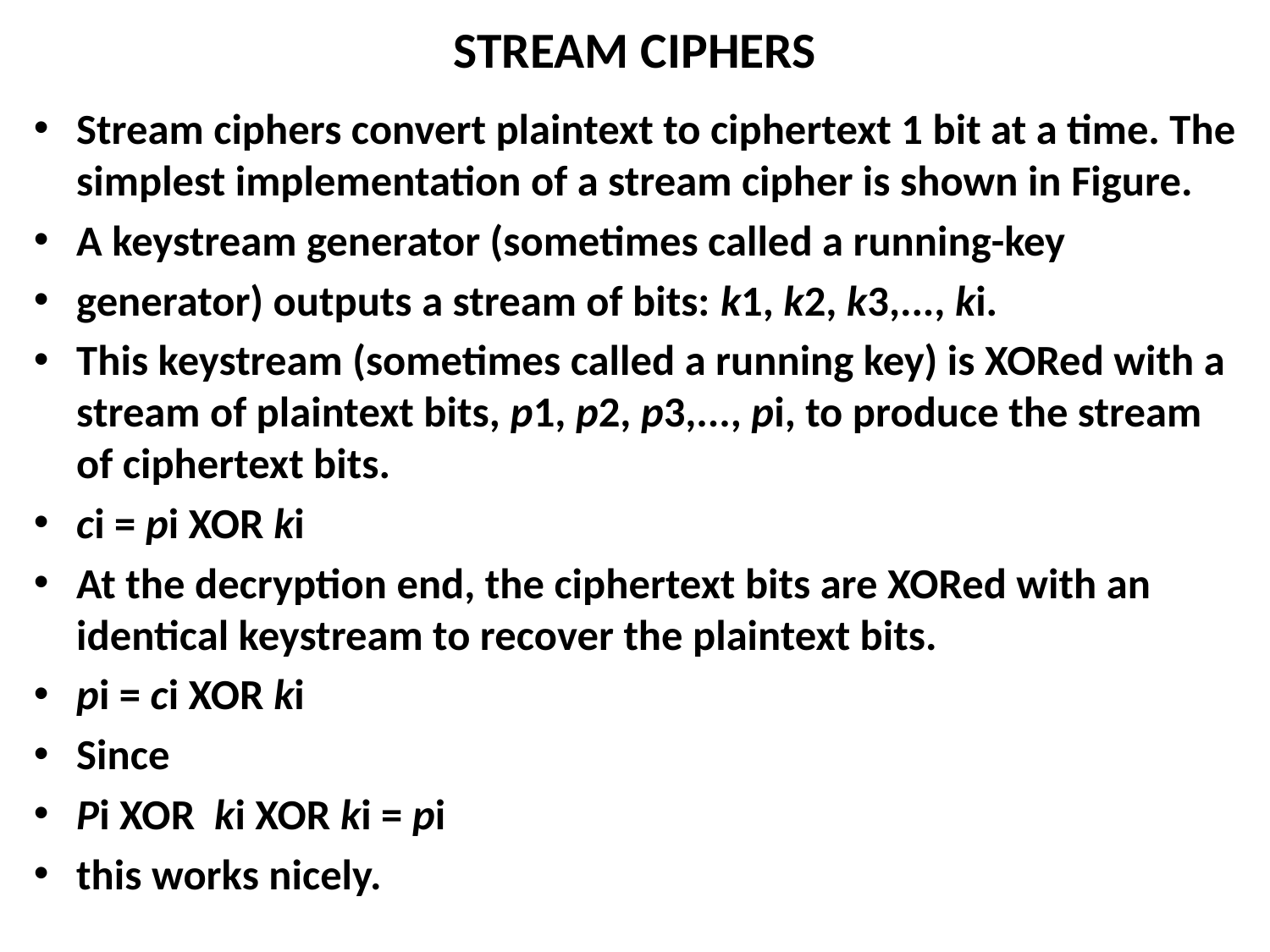

# STREAM CIPHERS
Stream ciphers convert plaintext to ciphertext 1 bit at a time. The simplest implementation of a stream cipher is shown in Figure.
A keystream generator (sometimes called a running-key
generator) outputs a stream of bits: k1, k2, k3,..., ki.
This keystream (sometimes called a running key) is XORed with a stream of plaintext bits, p1, p2, p3,..., pi, to produce the stream of ciphertext bits.
ci = pi XOR ki
At the decryption end, the ciphertext bits are XORed with an identical keystream to recover the plaintext bits.
pi = ci XOR ki
Since
Pi XOR  ki XOR ki = pi
this works nicely.